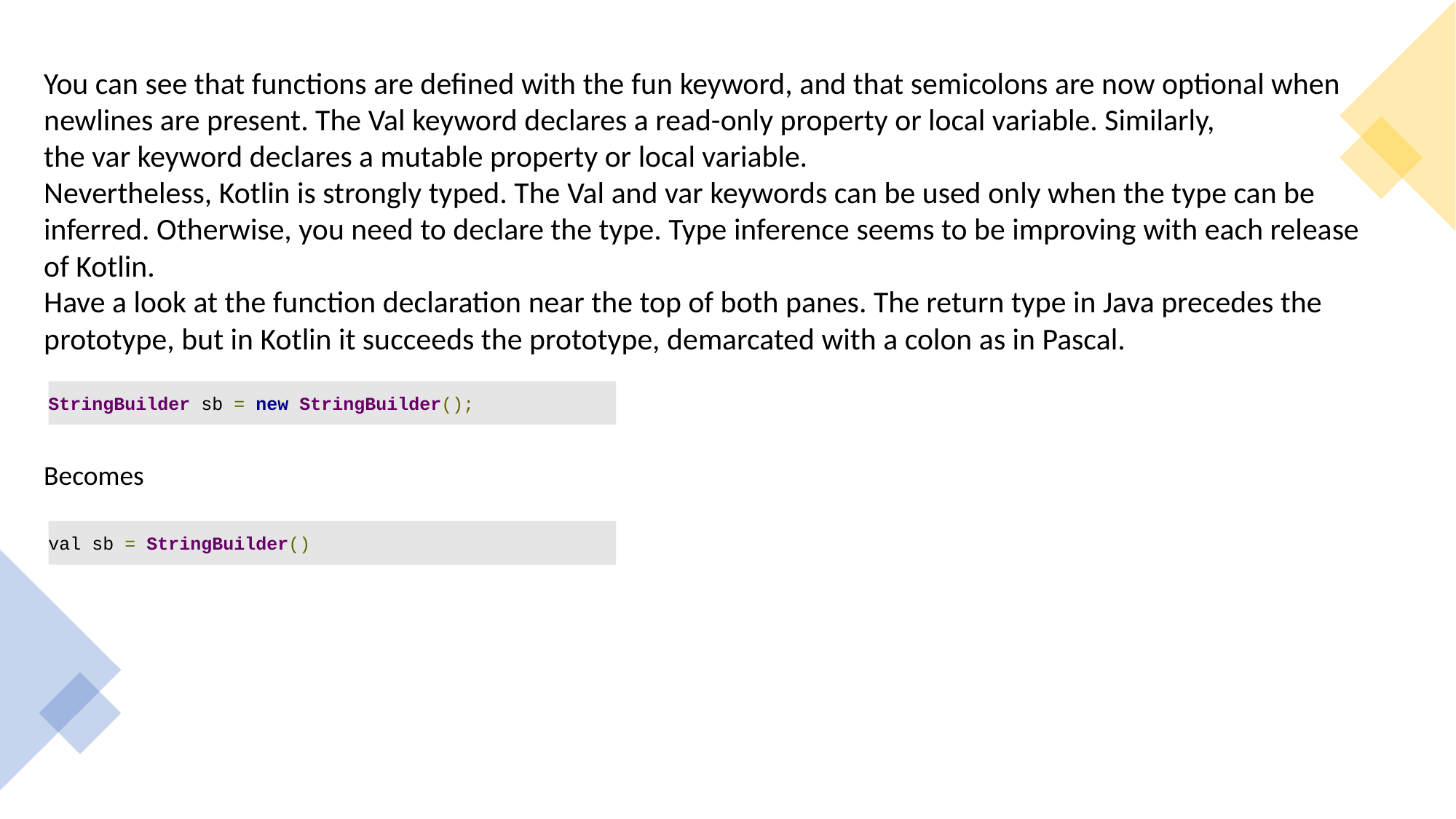

You can see that functions are defined with the fun keyword, and that semicolons are now optional when newlines are present. The Val keyword declares a read-only property or local variable. Similarly, the var keyword declares a mutable property or local variable.
Nevertheless, Kotlin is strongly typed. The Val and var keywords can be used only when the type can be inferred. Otherwise, you need to declare the type. Type inference seems to be improving with each release of Kotlin.
Have a look at the function declaration near the top of both panes. The return type in Java precedes the prototype, but in Kotlin it succeeds the prototype, demarcated with a colon as in Pascal.

Becomes
StringBuilder sb = new StringBuilder();
val sb = StringBuilder()